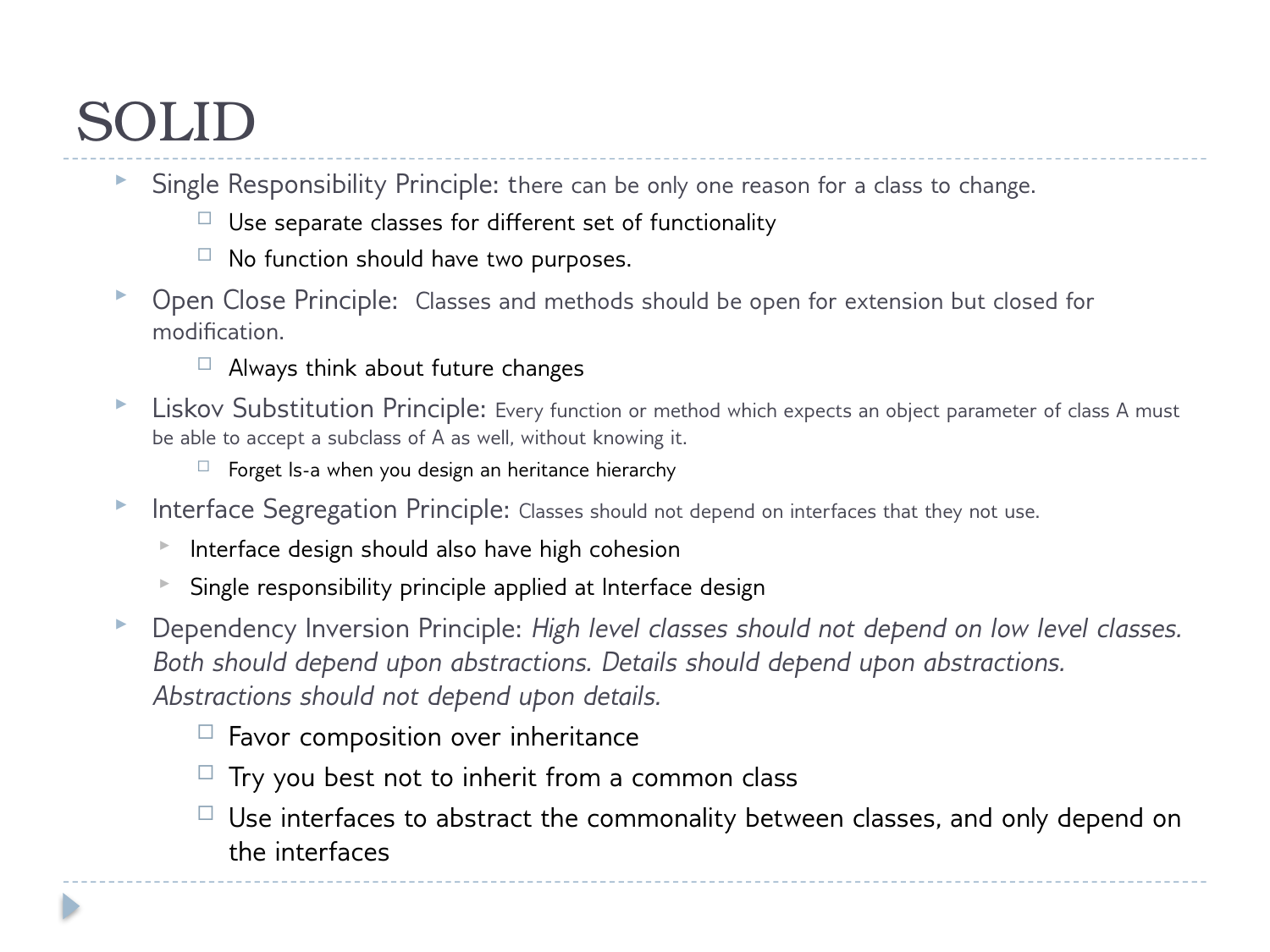

# SOLID
Single Responsibility Principle: there can be only one reason for a class to change.
Use separate classes for different set of functionality
No function should have two purposes.
Open Close Principle:  Classes and methods should be open for extension but closed for modification.
Always think about future changes
Liskov Substitution Principle: Every function or method which expects an object parameter of class A must be able to accept a subclass of A as well, without knowing it.
Forget Is-a when you design an heritance hierarchy
Interface Segregation Principle: Classes should not depend on interfaces that they not use.
Interface design should also have high cohesion
Single responsibility principle applied at Interface design
Dependency Inversion Principle: High level classes should not depend on low level classes. Both should depend upon abstractions. Details should depend upon abstractions. Abstractions should not depend upon details.
Favor composition over inheritance
Try you best not to inherit from a common class
Use interfaces to abstract the commonality between classes, and only depend on the interfaces